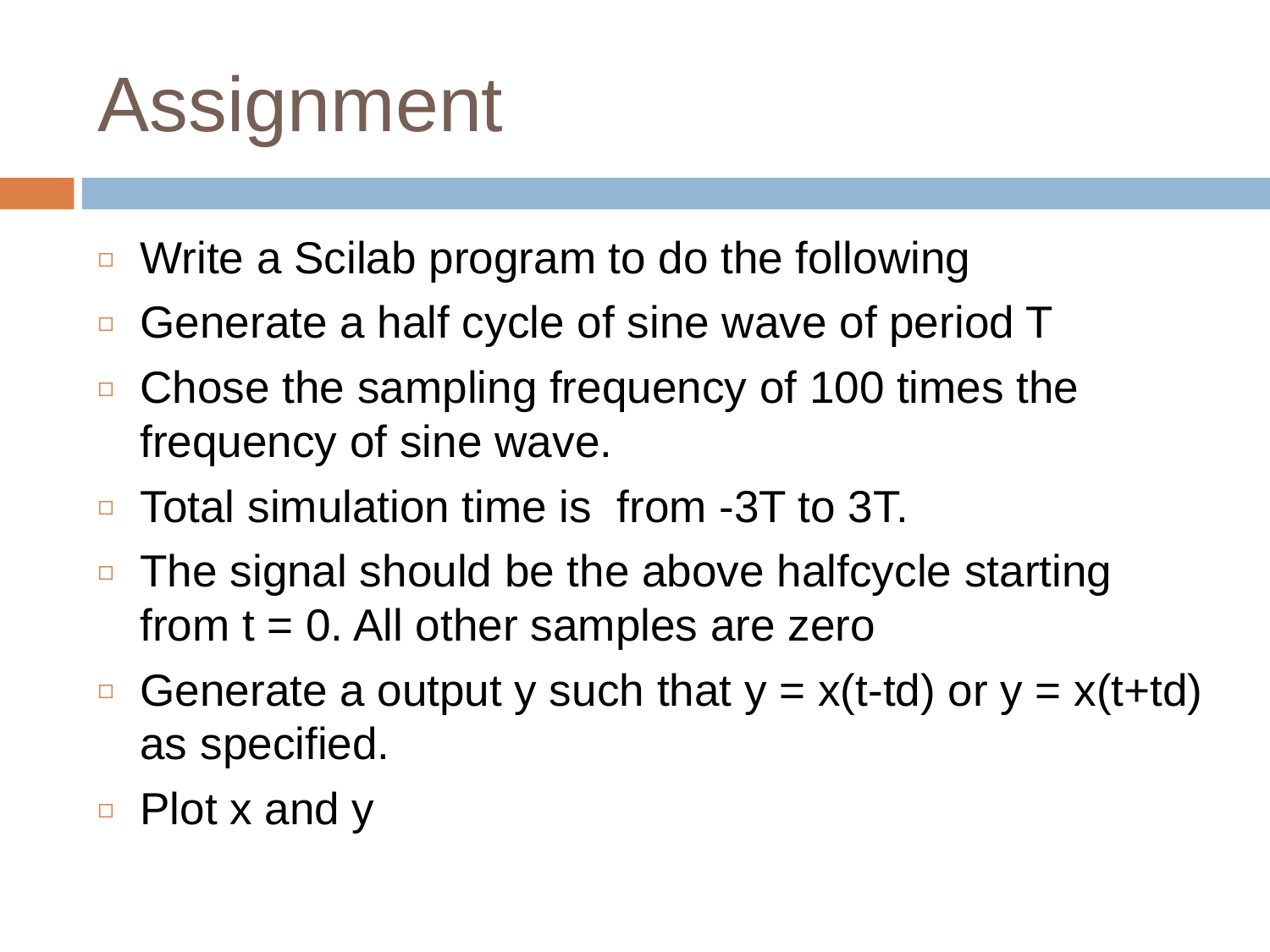

# Assignment
Write a Scilab program to do the following
Generate a half cycle of sine wave of period T
Chose the sampling frequency of 100 times the frequency of sine wave.
Total simulation time is  from -3T to 3T.
The signal should be the above halfcycle starting from t = 0. All other samples are zero
Generate a output y such that y = x(t-td) or y = x(t+td) as specified.
Plot x and y